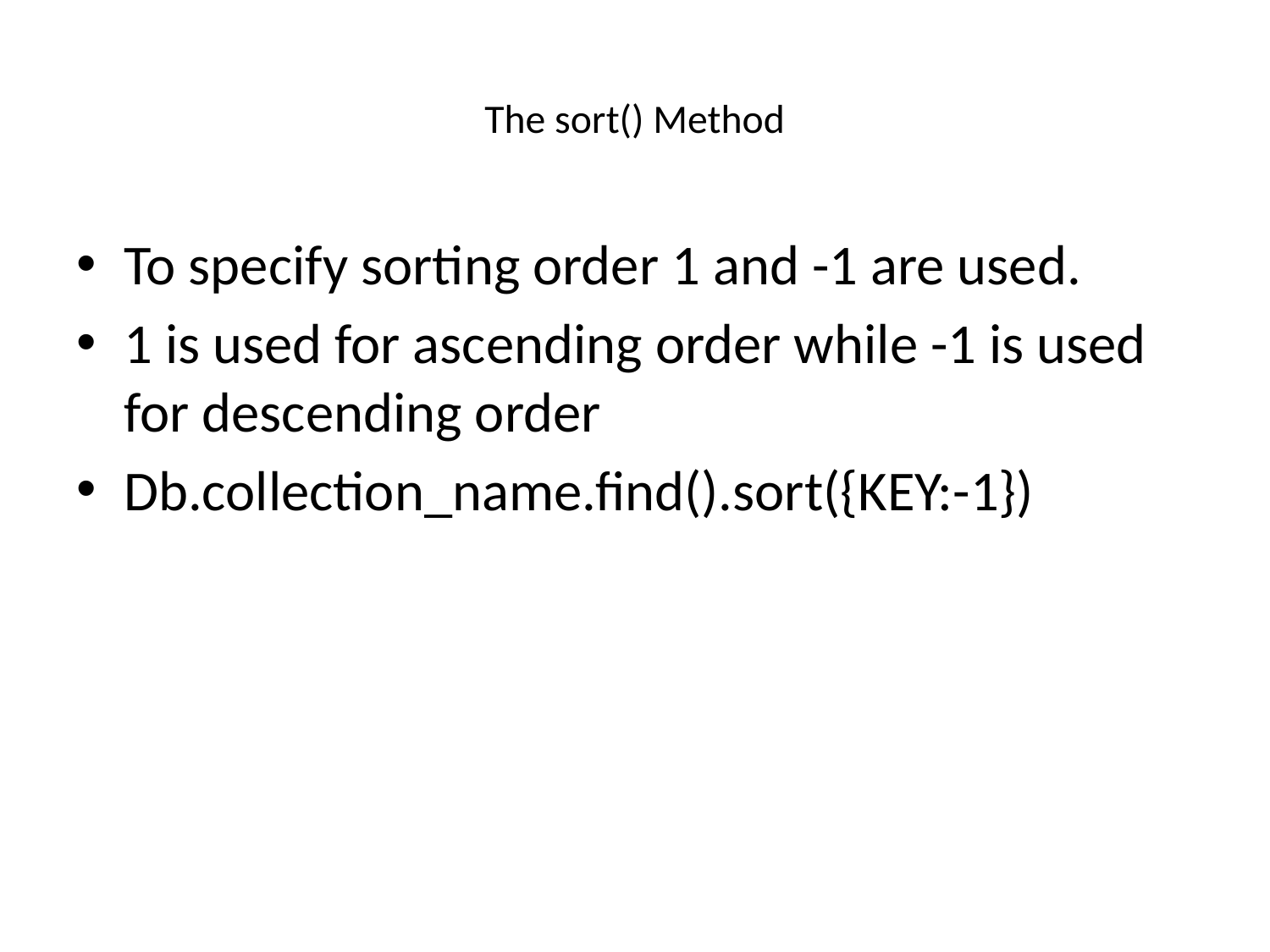

# The sort() Method
To specify sorting order 1 and -1 are used.
1 is used for ascending order while -1 is used for descending order
Db.collection_name.find().sort({KEY:-1})